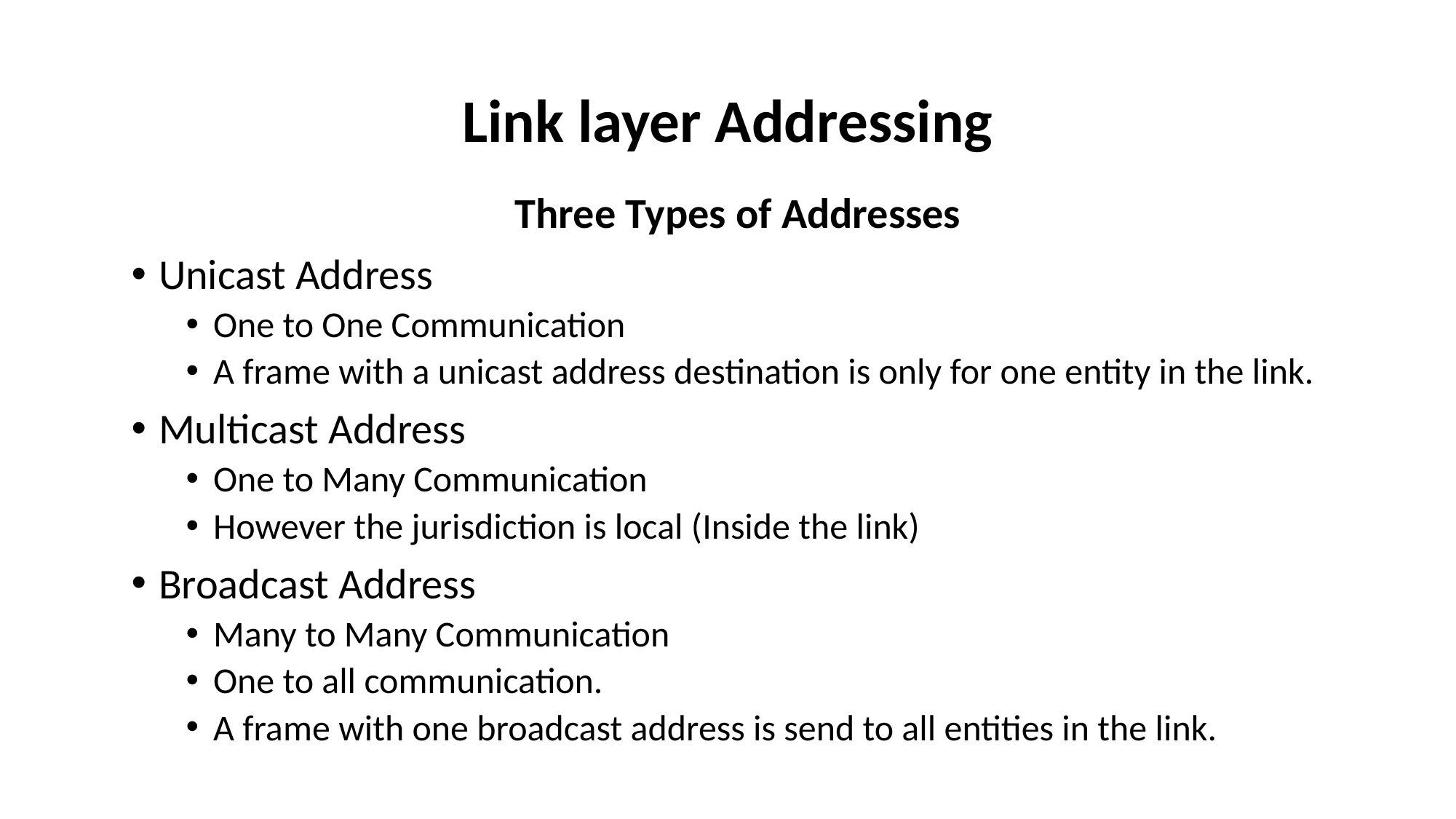

# Link layer Addressing
Three Types of Addresses
Unicast Address
One to One Communication
A frame with a unicast address destination is only for one entity in the link.
Multicast Address
One to Many Communication
However the jurisdiction is local (Inside the link)
Broadcast Address
Many to Many Communication
One to all communication.
A frame with one broadcast address is send to all entities in the link.